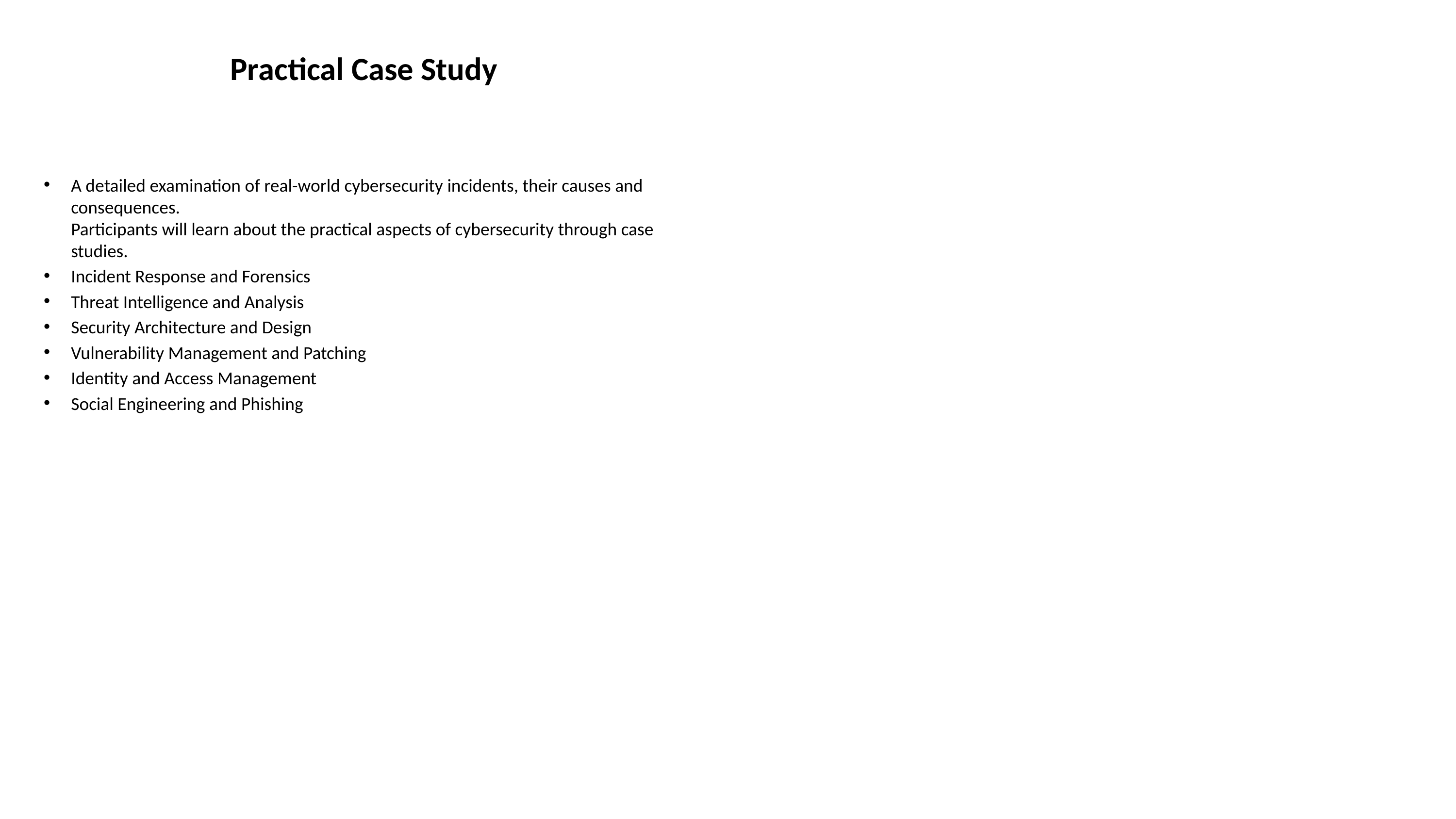

# Practical Case Study

A detailed examination of real-world cybersecurity incidents, their causes and consequences.
Participants will learn about the practical aspects of cybersecurity through case studies.
Incident Response and Forensics
Threat Intelligence and Analysis
Security Architecture and Design
Vulnerability Management and Patching
Identity and Access Management
Social Engineering and Phishing